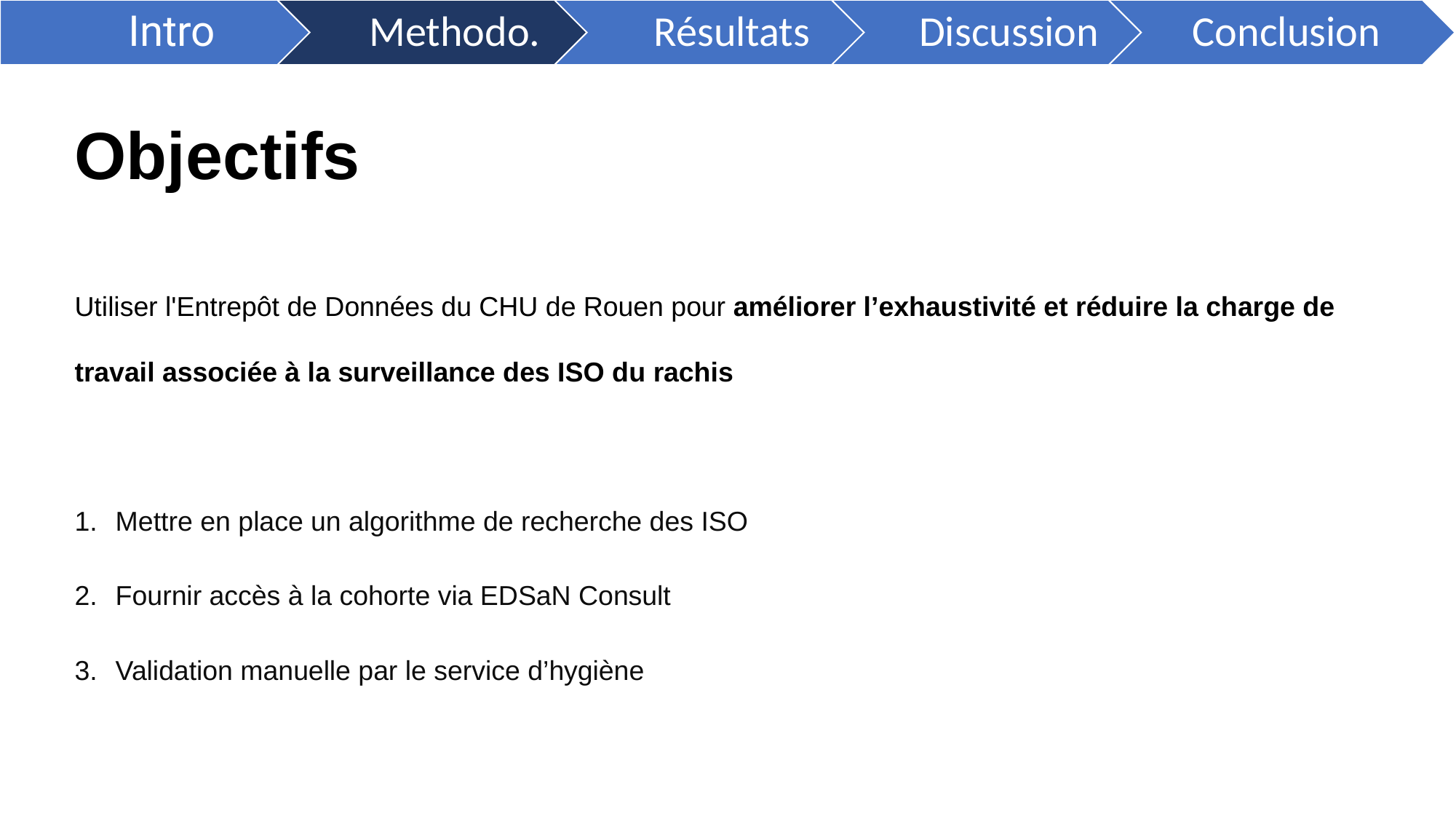

Intro
Methodo.
Résultats
Discussion
Conclusion
# Objectifs
Utiliser l'Entrepôt de Données du CHU de Rouen pour améliorer l’exhaustivité et réduire la charge de travail associée à la surveillance des ISO du rachis

Mettre en place un algorithme de recherche des ISO
Fournir accès à la cohorte via EDSaN Consult
Validation manuelle par le service d’hygiène